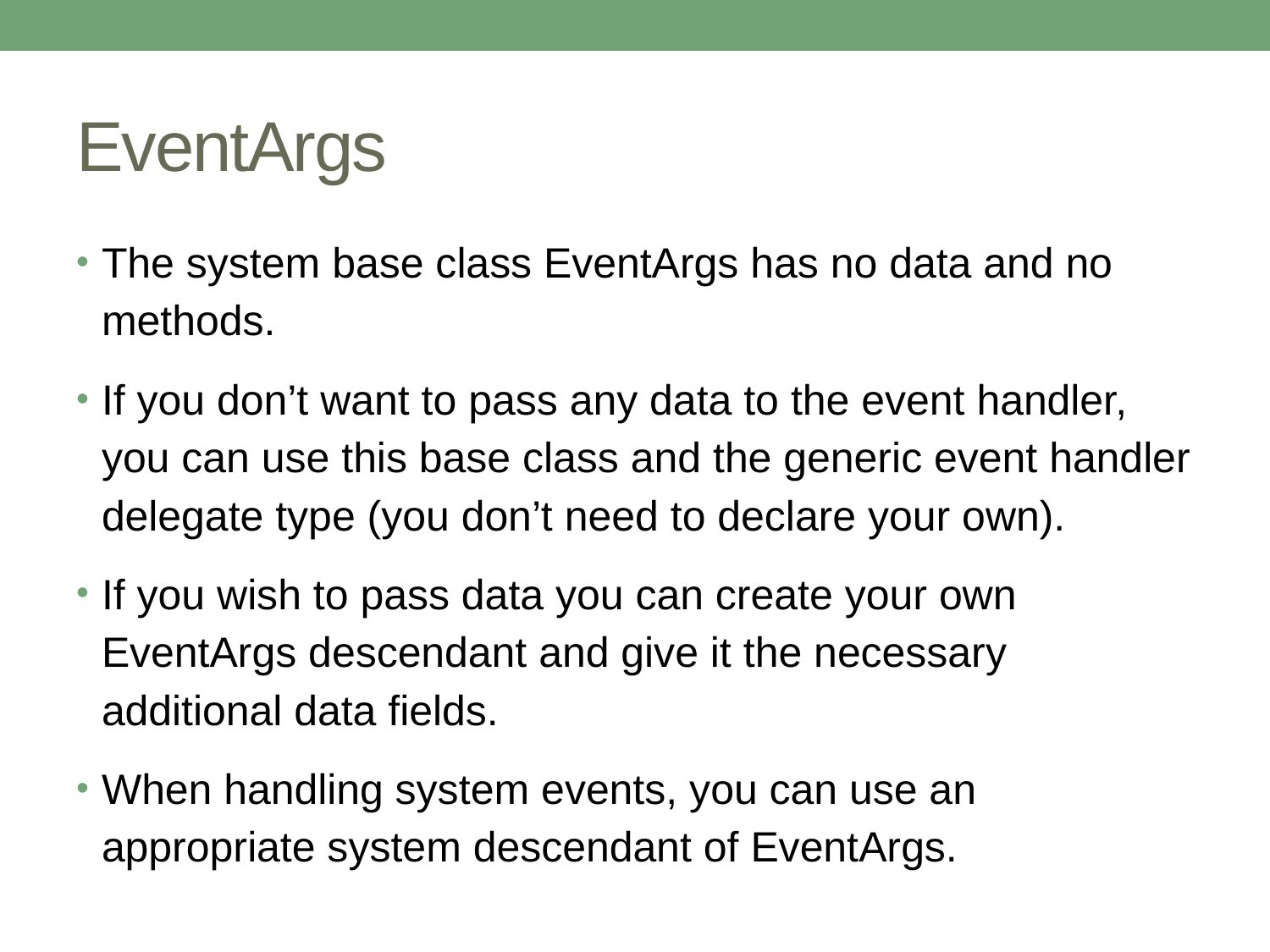

# EventArgs
The system base class EventArgs has no data and no methods.
If you don’t want to pass any data to the event handler, you can use this base class and the generic event handler delegate type (you don’t need to declare your own).
If you wish to pass data you can create your own EventArgs descendant and give it the necessary additional data fields.
When handling system events, you can use an appropriate system descendant of EventArgs.